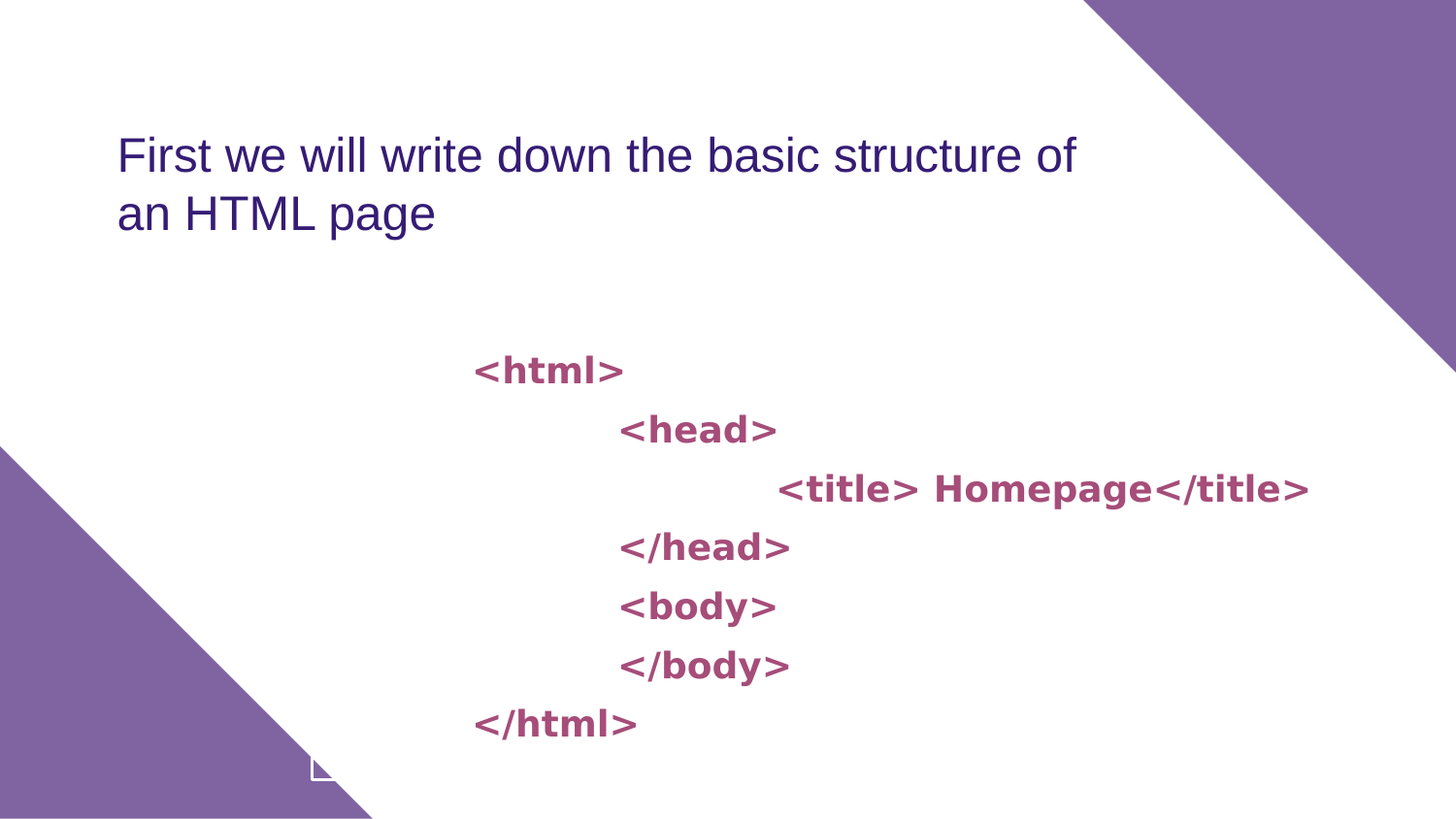

First we will write down the basic structure of an HTML page
<html>
   	<head>
      		 <title> Homepage</title>
   	</head>
   	<body>
   	</body>
</html>